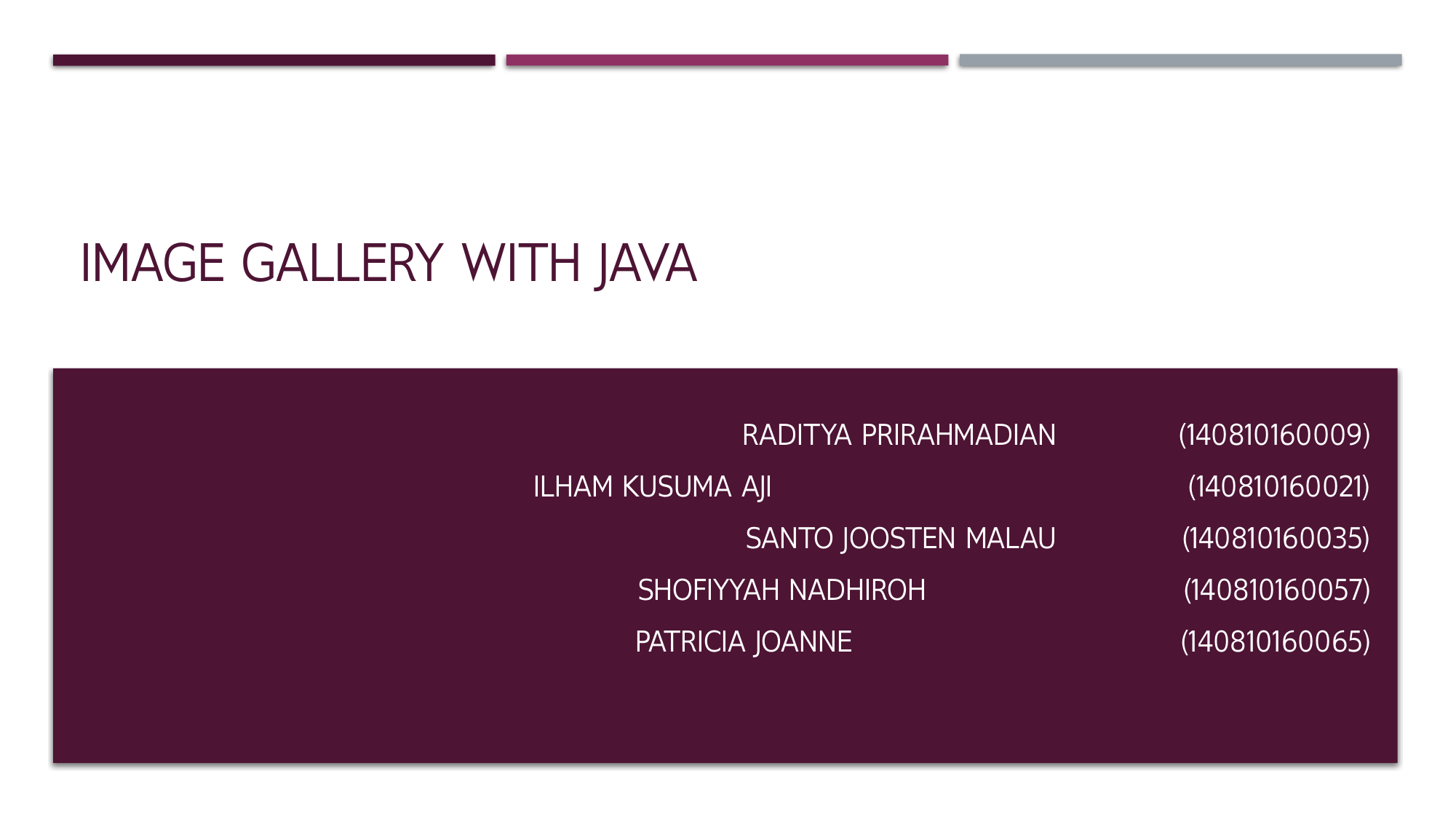

# Image gallery with java
Raditya PRIRAHMADIAN		(140810160009)
Ilham Kusuma AJI				(140810160021)
Santo JOOSTEN Malau		(140810160035)
Shofiyyah NADHIROH			(140810160057)
Patricia Joanne				(140810160065)